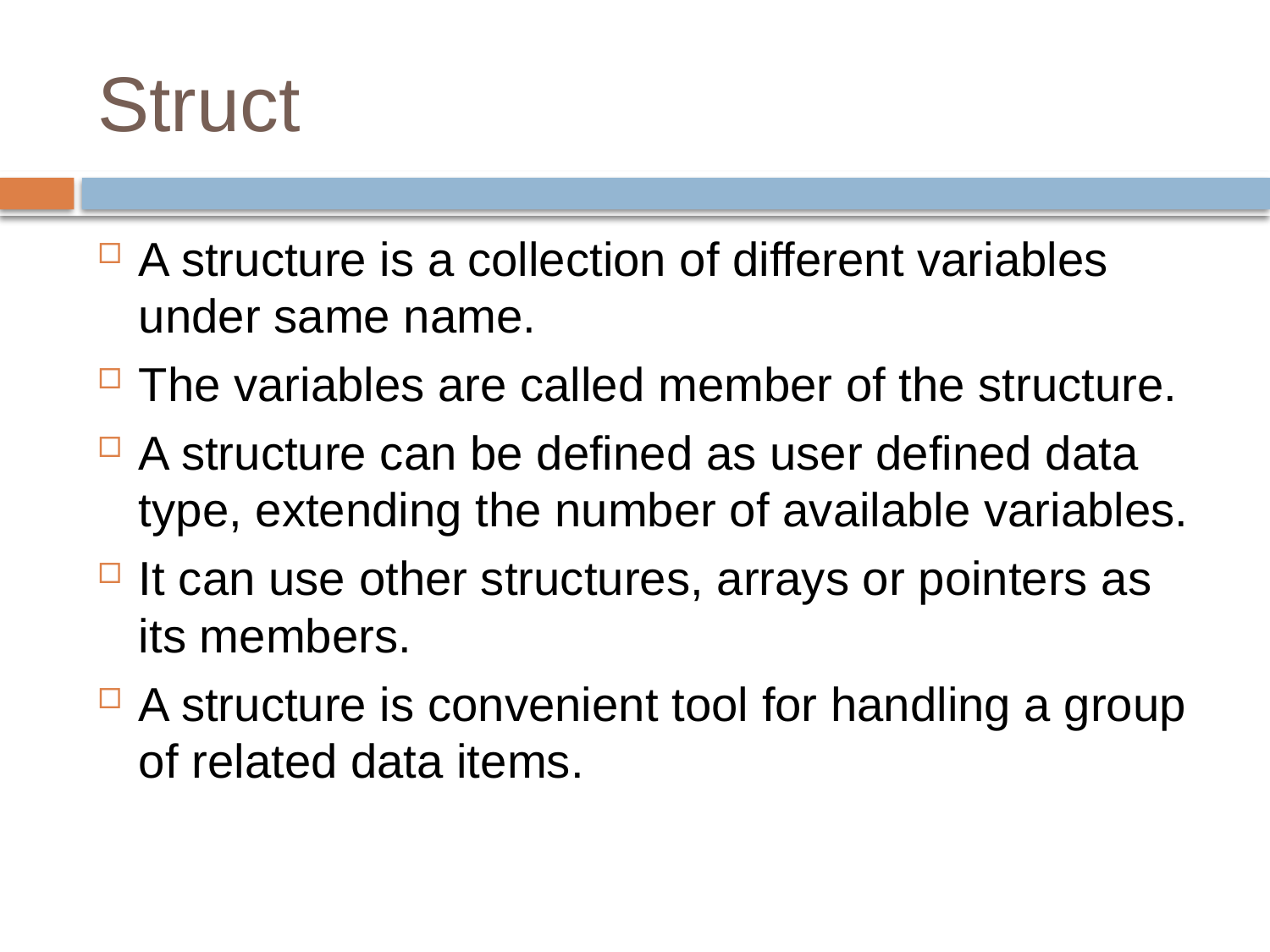

# Struct
A structure is a collection of different variables under same name.
The variables are called member of the structure.
A structure can be defined as user defined data type, extending the number of available variables.
It can use other structures, arrays or pointers as its members.
A structure is convenient tool for handling a group of related data items.